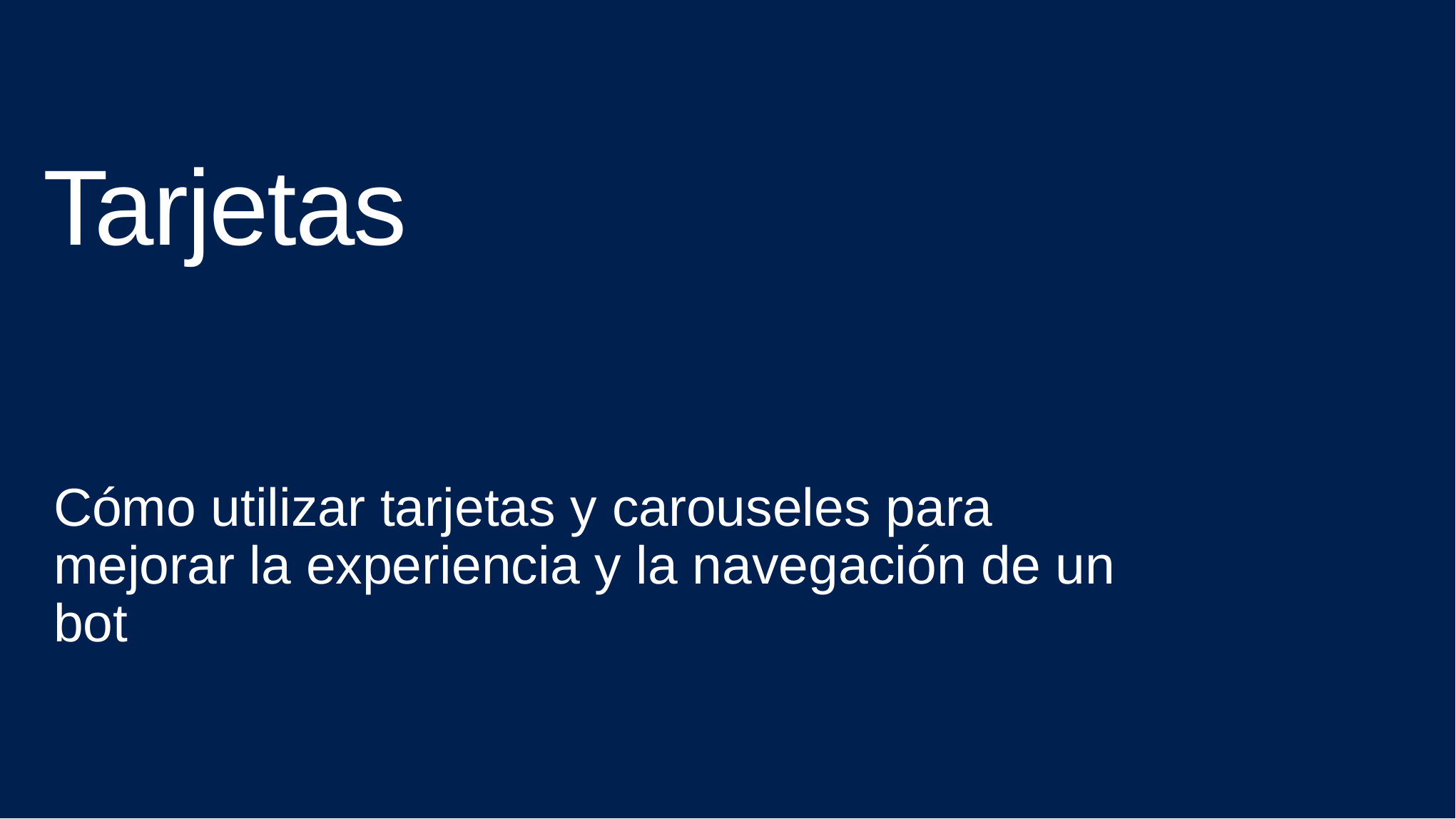

# Tarjetas
Cómo utilizar tarjetas y carouseles para mejorar la experiencia y la navegación de un bot